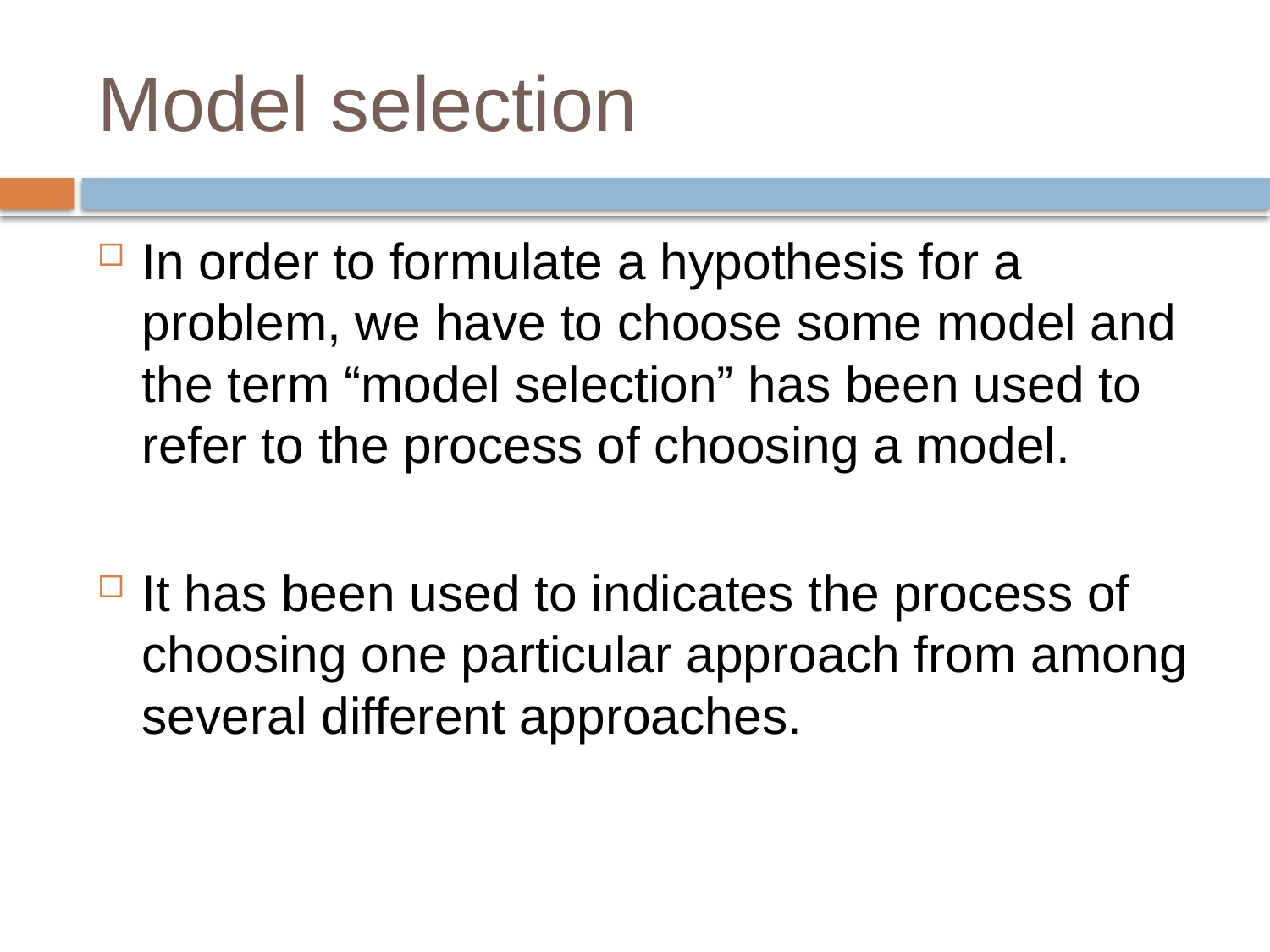

# Model selection
In order to formulate a hypothesis for a problem, we have to choose some model and the term “model selection” has been used to refer to the process of choosing a model.

It has been used to indicates the process of choosing one particular approach from among several different approaches.